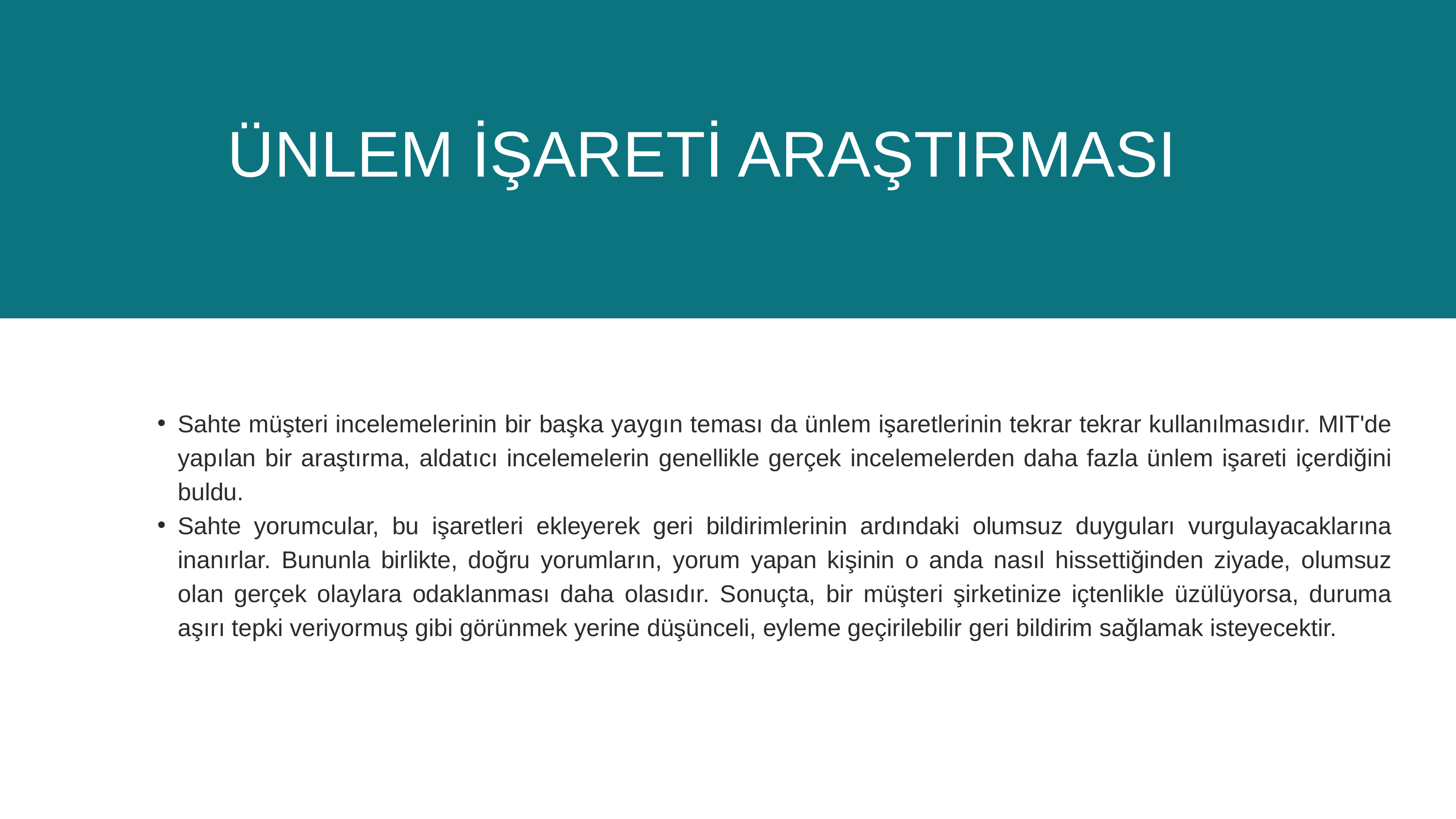

ÜNLEM İŞARETİ ARAŞTIRMASI

Sahte müşteri incelemelerinin bir başka yaygın teması da ünlem işaretlerinin tekrar tekrar kullanılmasıdır. MIT'de yapılan bir araştırma, aldatıcı incelemelerin genellikle gerçek incelemelerden daha fazla ünlem işareti içerdiğini buldu.
Sahte yorumcular, bu işaretleri ekleyerek geri bildirimlerinin ardındaki olumsuz duyguları vurgulayacaklarına inanırlar. Bununla birlikte, doğru yorumların, yorum yapan kişinin o anda nasıl hissettiğinden ziyade, olumsuz olan gerçek olaylara odaklanması daha olasıdır. Sonuçta, bir müşteri şirketinize içtenlikle üzülüyorsa, duruma aşırı tepki veriyormuş gibi görünmek yerine düşünceli, eyleme geçirilebilir geri bildirim sağlamak isteyecektir.